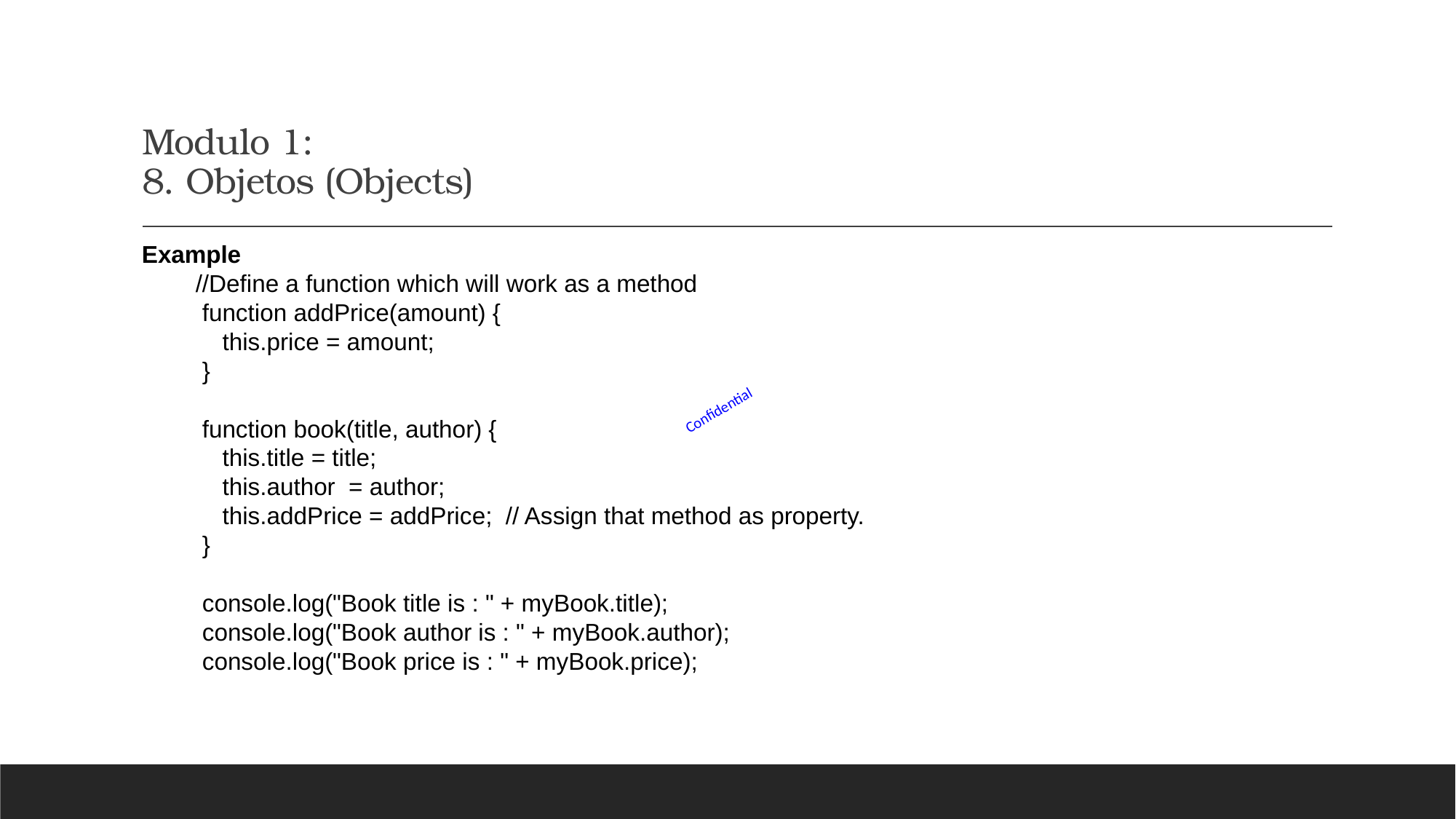

# Modulo 1: 8. Objetos (Objects)
Example
        //Define a function which will work as a method
         function addPrice(amount) {
            this.price = amount;
         }

         function book(title, author) {
            this.title = title;
            this.author  = author;
            this.addPrice = addPrice;  // Assign that method as property.
         }

         console.log("Book title is : " + myBook.title);
         console.log("Book author is : " + myBook.author);
         console.log("Book price is : " + myBook.price);